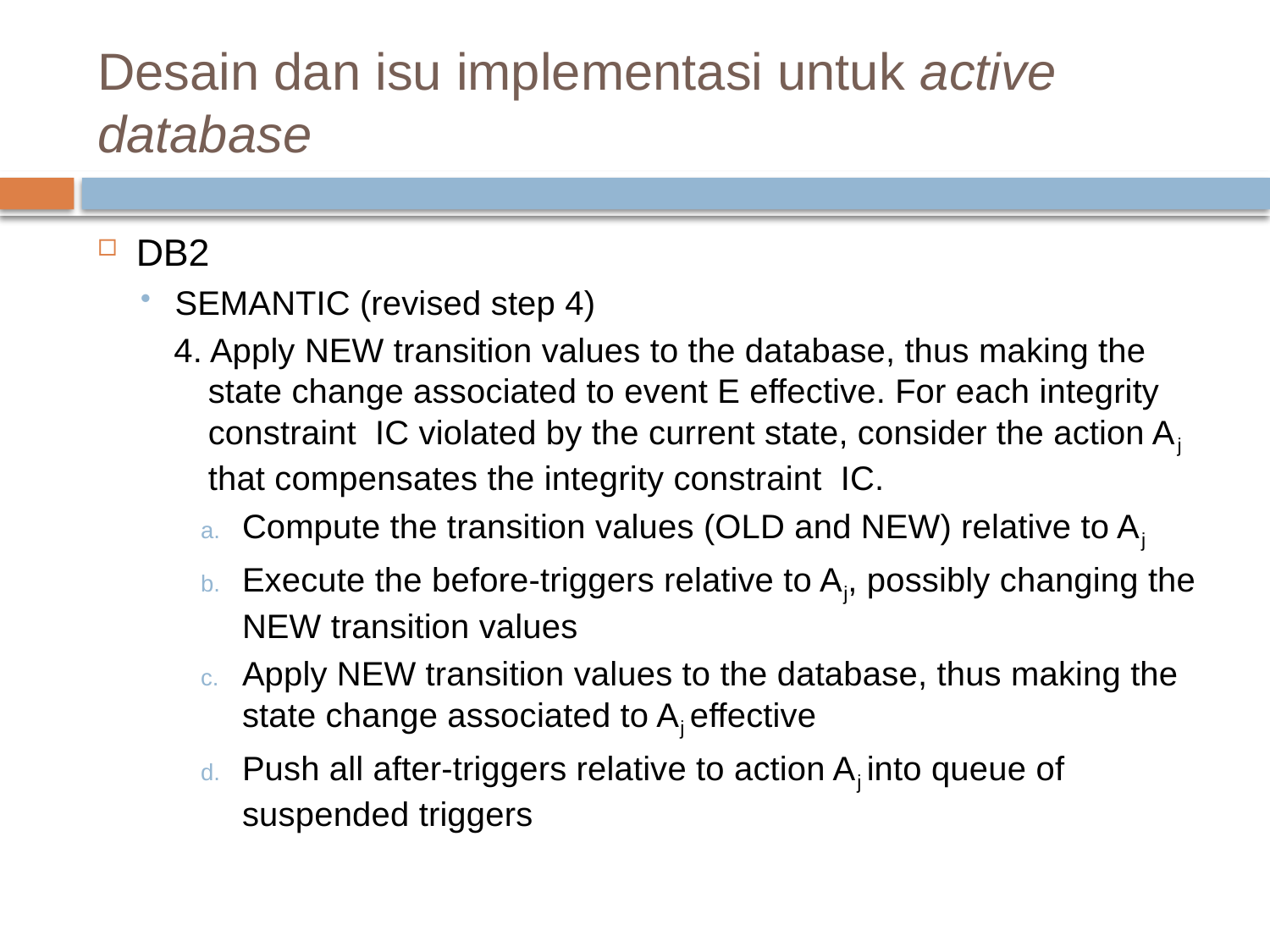

# Desain dan isu implementasi untuk active database
DB2
SEMANTIC (revised step 4)
4. Apply NEW transition values to the database, thus making the state change associated to event E effective. For each integrity constraint  IC violated by the current state, consider the action Aj that compensates the integrity constraint  IC.
Compute the transition values (OLD and NEW) relative to Aj
Execute the before-triggers relative to Aj, possibly changing the NEW transition values
Apply NEW transition values to the database, thus making the state change associated to Aj effective
Push all after-triggers relative to action Aj into queue of suspended triggers